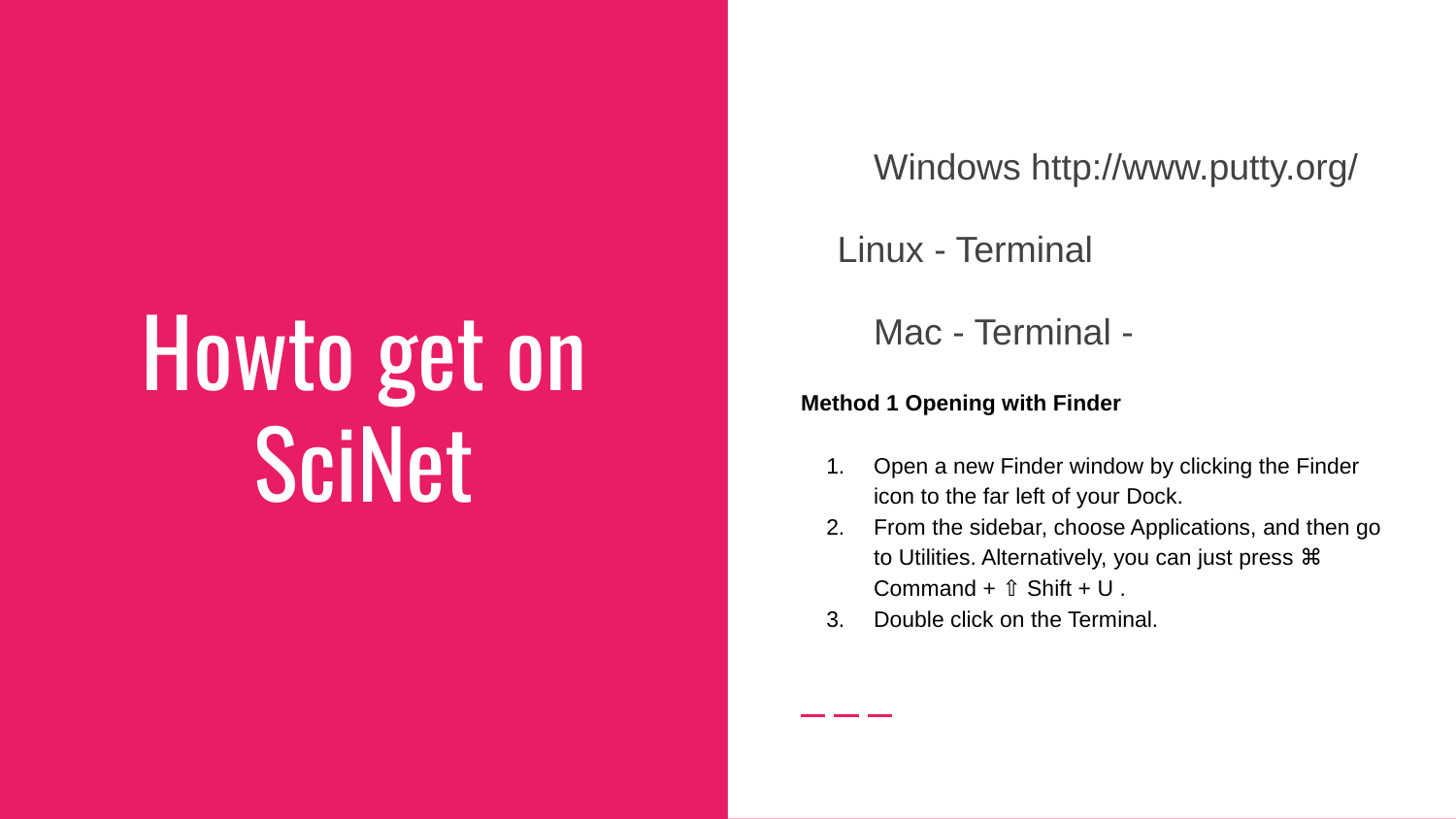

Windows http://www.putty.org/
Linux - Terminal
Mac - Terminal -
Method 1 Opening with Finder
Open a new Finder window by clicking the Finder icon to the far left of your Dock.
From the sidebar, choose Applications, and then go to Utilities. Alternatively, you can just press ⌘ Command + ⇧ Shift + U .
Double click on the Terminal.

# Howto get on SciNet